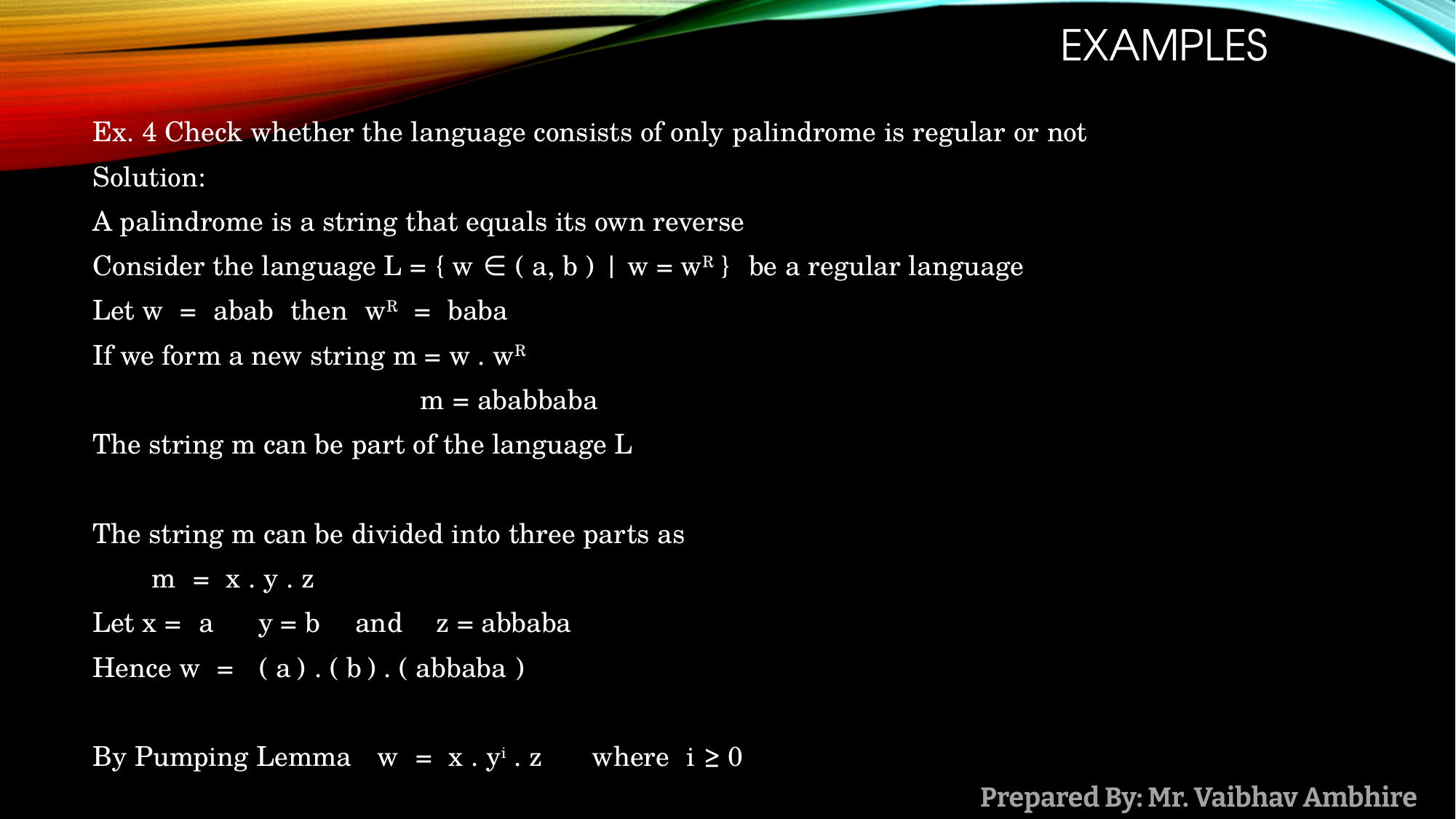

# Examples
Ex. 4 Check whether the language consists of only palindrome is regular or not
Solution:
A palindrome is a string that equals its own reverse
Consider the language L = { w ∈ ( a, b ) | w = wR }  be a regular language
Let w  =  abab  then  wR  =  baba
If we form a new string m = w . wR
                                       m = ababbaba
The string m can be part of the language L

The string m can be divided into three parts as
       m  =  x . y . z
Let x =  a      y = b       and    z = abbaba
Hence w  =   ( a ) . ( b ) . ( abbaba )

By Pumping Lemma   w  =  x . yi . z      where  i ≥ 0